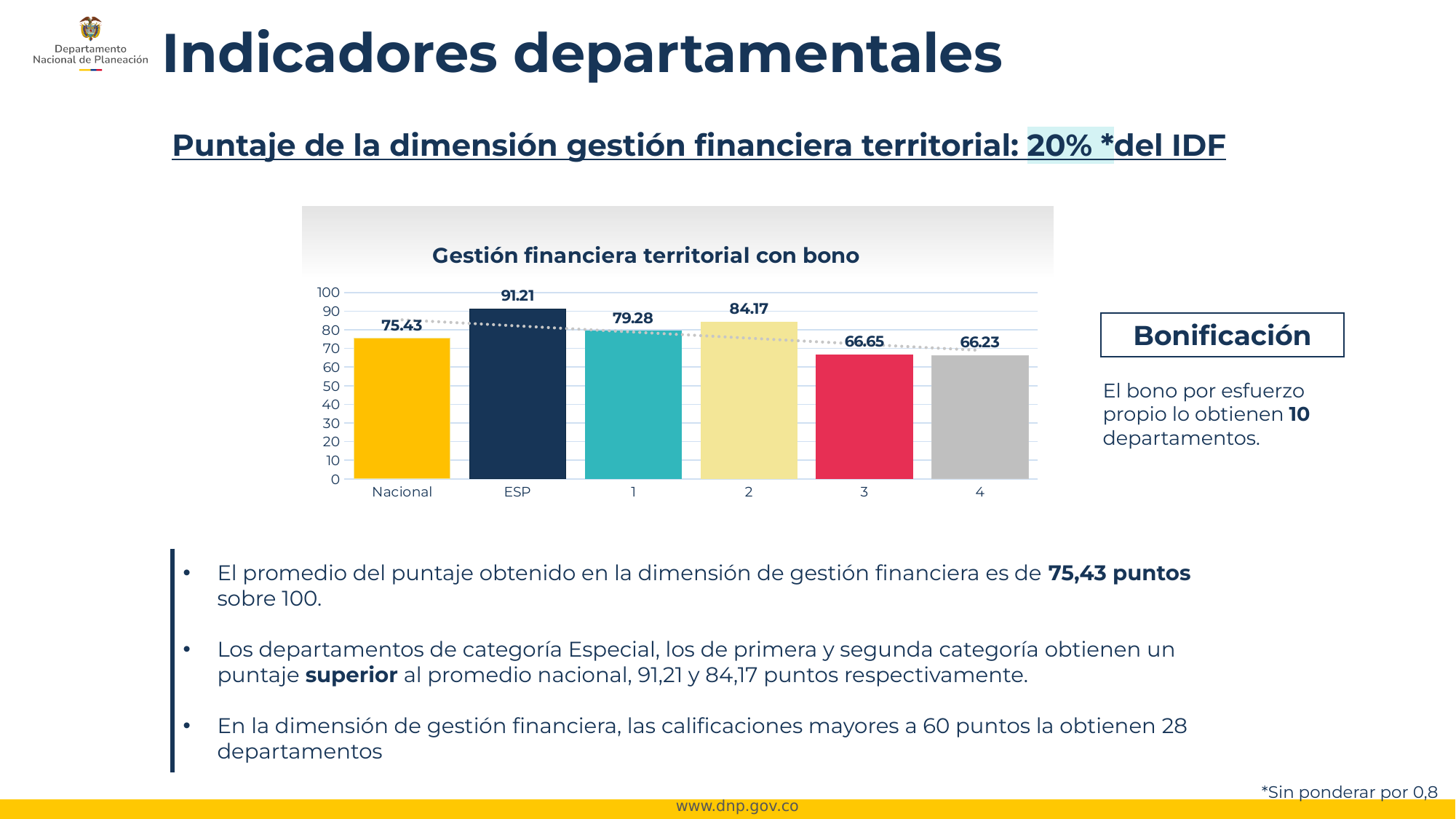

Indicadores departamentales
Puntaje de la dimensión gestión financiera territorial: 20% *del IDF

### Chart: Gestión financiera territorial con bono

| Category | Gestión financiera territorial con bono |
|---|---|
| Nacional | 75.42936999192722 |
| ESP | 91.21439916185624 |
| 1 | 79.28252885570419 |
| 2 | 84.1695270202976 |
| 3 | 66.6452085639436 |
| 4 | 66.22899997115863 |
Bonificación
El bono por esfuerzo propio lo obtienen 10 departamentos.

El promedio del puntaje obtenido en la dimensión de gestión financiera es de 75,43 puntos sobre 100.

Los departamentos de categoría Especial, los de primera y segunda categoría obtienen un puntaje superior al promedio nacional, 91,21 y 84,17 puntos respectivamente.

En la dimensión de gestión financiera, las calificaciones mayores a 60 puntos la obtienen 28 departamentos
*Sin ponderar por 0,8